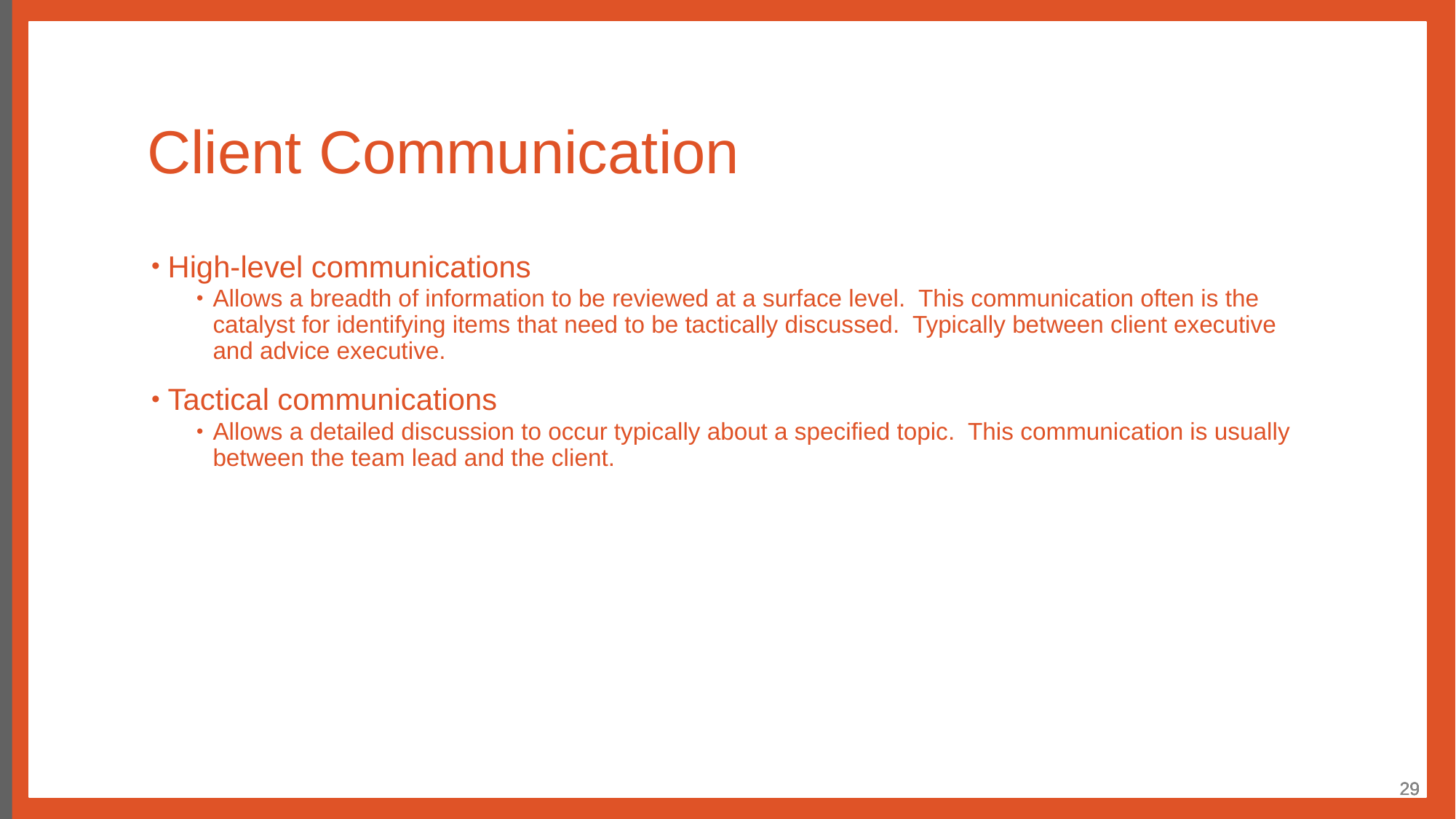

# Client Communication
High-level communications
Allows a breadth of information to be reviewed at a surface level.  This communication often is the catalyst for identifying items that need to be tactically discussed.  Typically between client executive and advice executive.
Tactical communications
Allows a detailed discussion to occur typically about a specified topic.  This communication is usually between the team lead and the client.